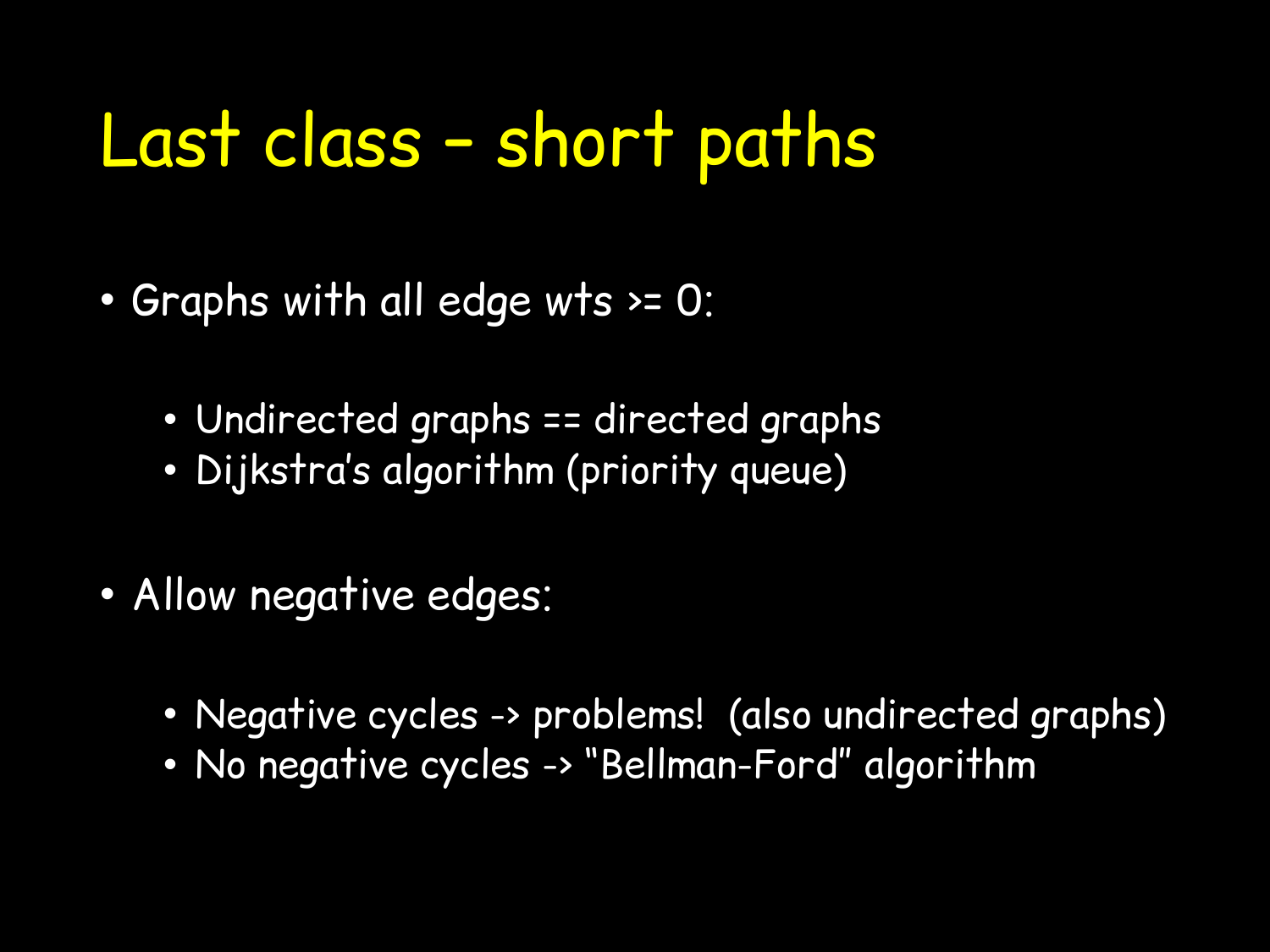

# Last class – short paths
Graphs with all edge wts >= 0:

Undirected graphs == directed graphs
Dijkstra’s algorithm (priority queue)

Allow negative edges:

Negative cycles -> problems!  (also undirected graphs)
No negative cycles -> “Bellman-Ford” algorithm